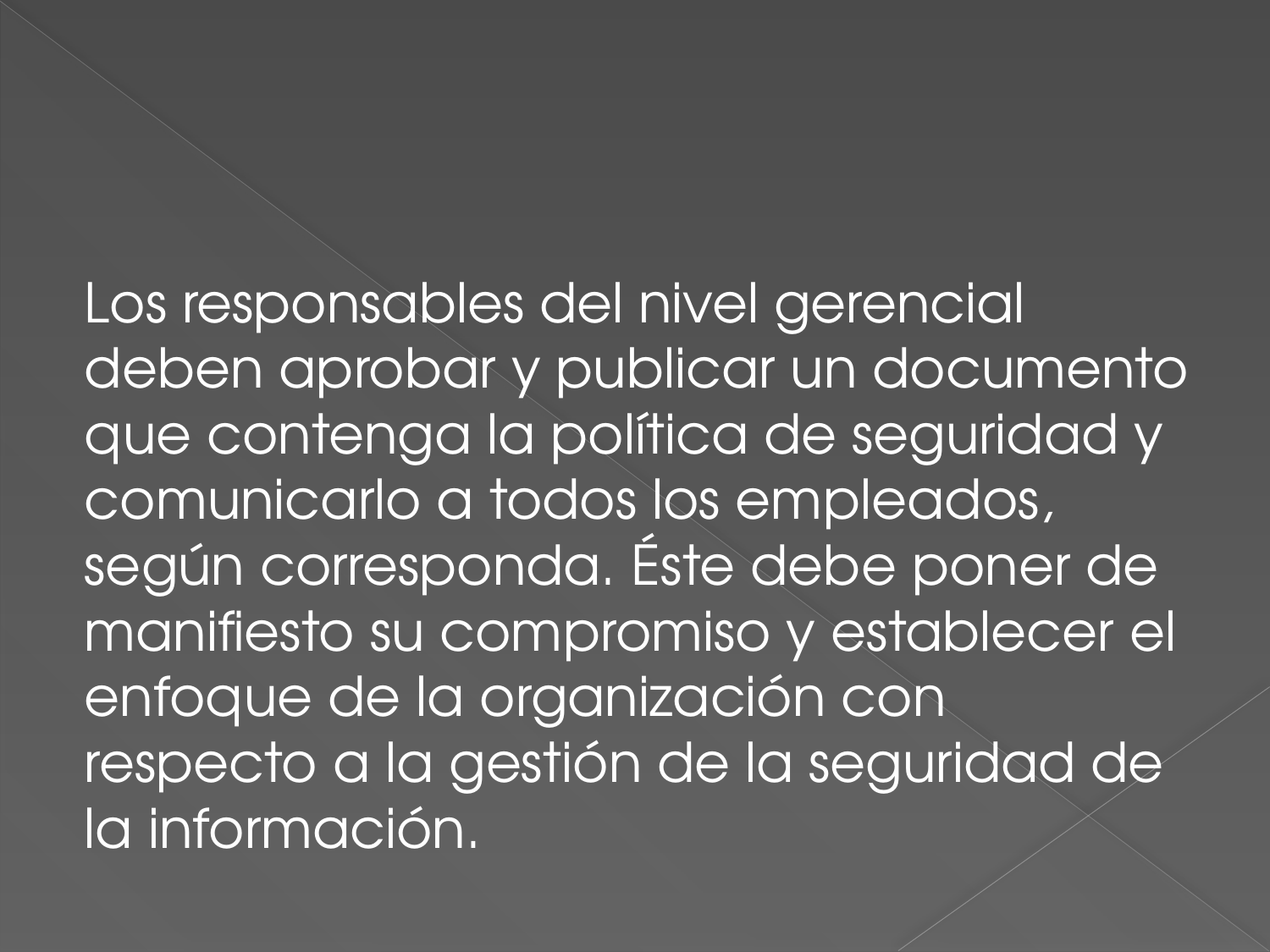

#
Los responsables del nivel gerencial deben aprobar y publicar un documento que contenga la política de seguridad y comunicarlo a todos los empleados, según corresponda. Éste debe poner de manifiesto su compromiso y establecer el enfoque de la organización con respecto a la gestión de la seguridad de la información.